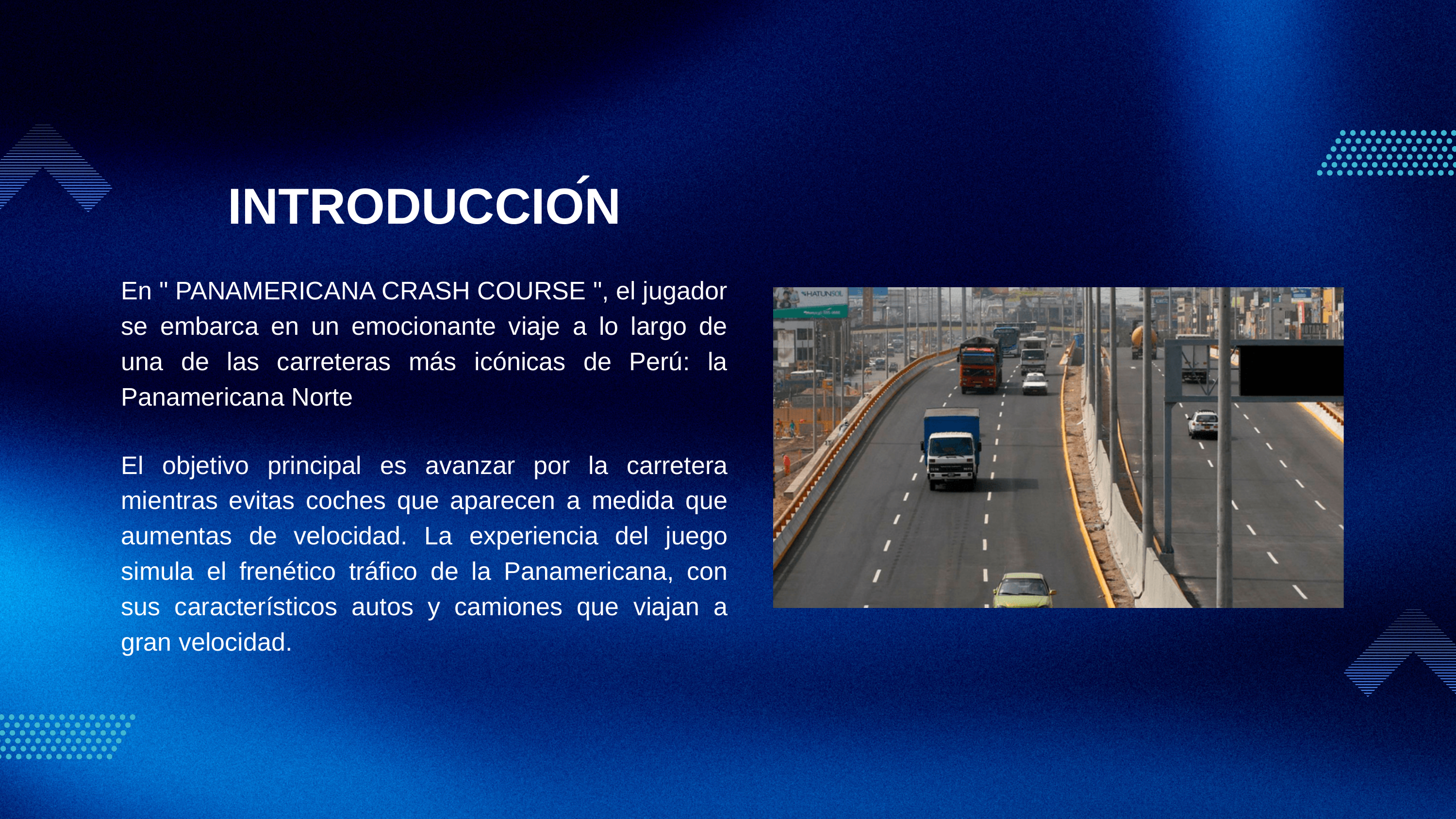

´
INTRODUCCION
En " PANAMERICANA CRASH COURSE ", el jugador se embarca en un emocionante viaje a lo largo de una de las carreteras más icónicas de Perú: la Panamericana Norte

El objetivo principal es avanzar por la carretera mientras evitas coches que aparecen a medida que aumentas de velocidad. La experiencia del juego simula el frenético tráfico de la Panamericana, con sus característicos autos y camiones que viajan a gran velocidad.